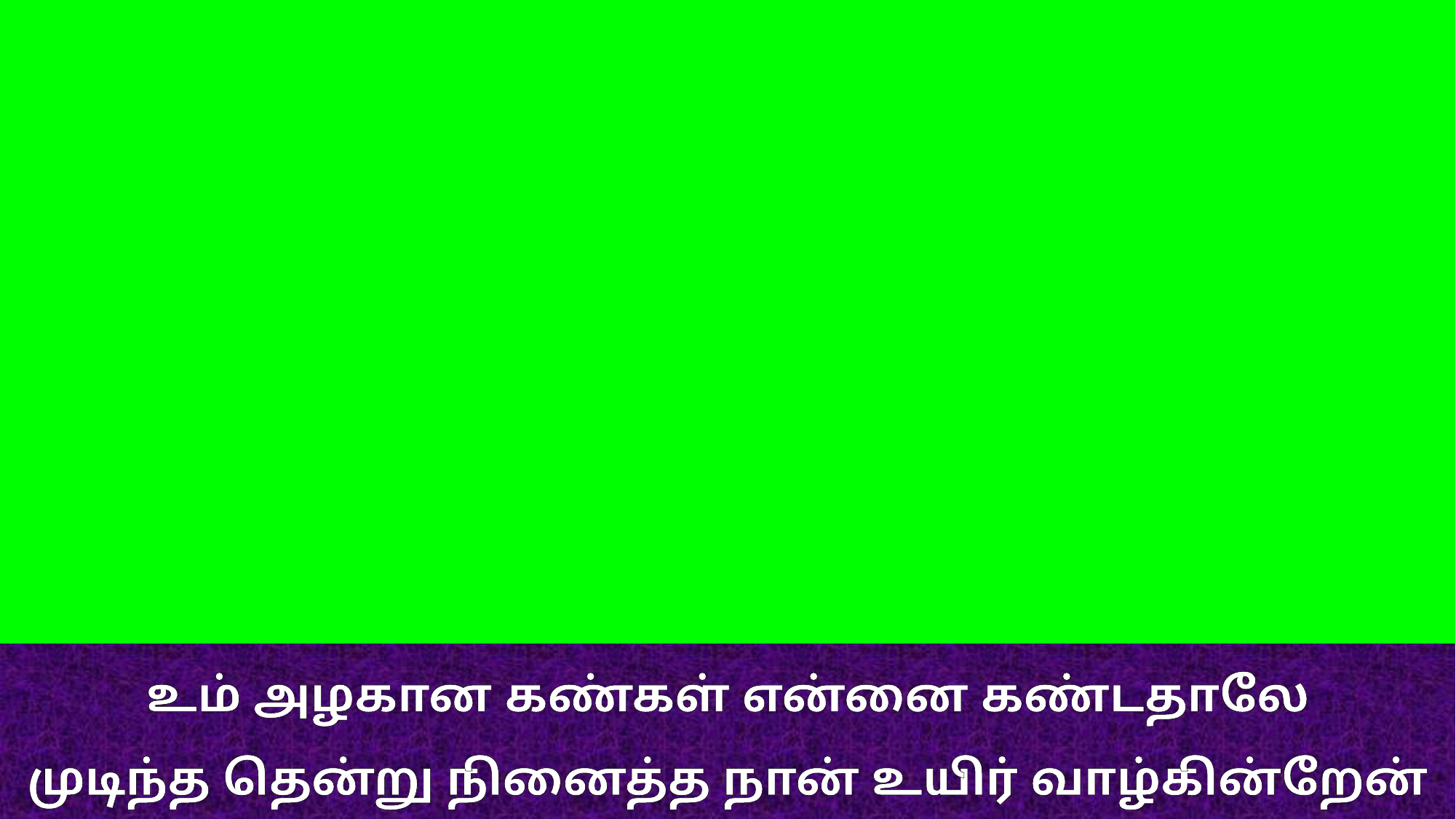

உம் அழகான கண்கள் என்னை கண்டதாலே
முடிந்த தென்று நினைத்த நான் உயிர் வாழ்கின்றேன்